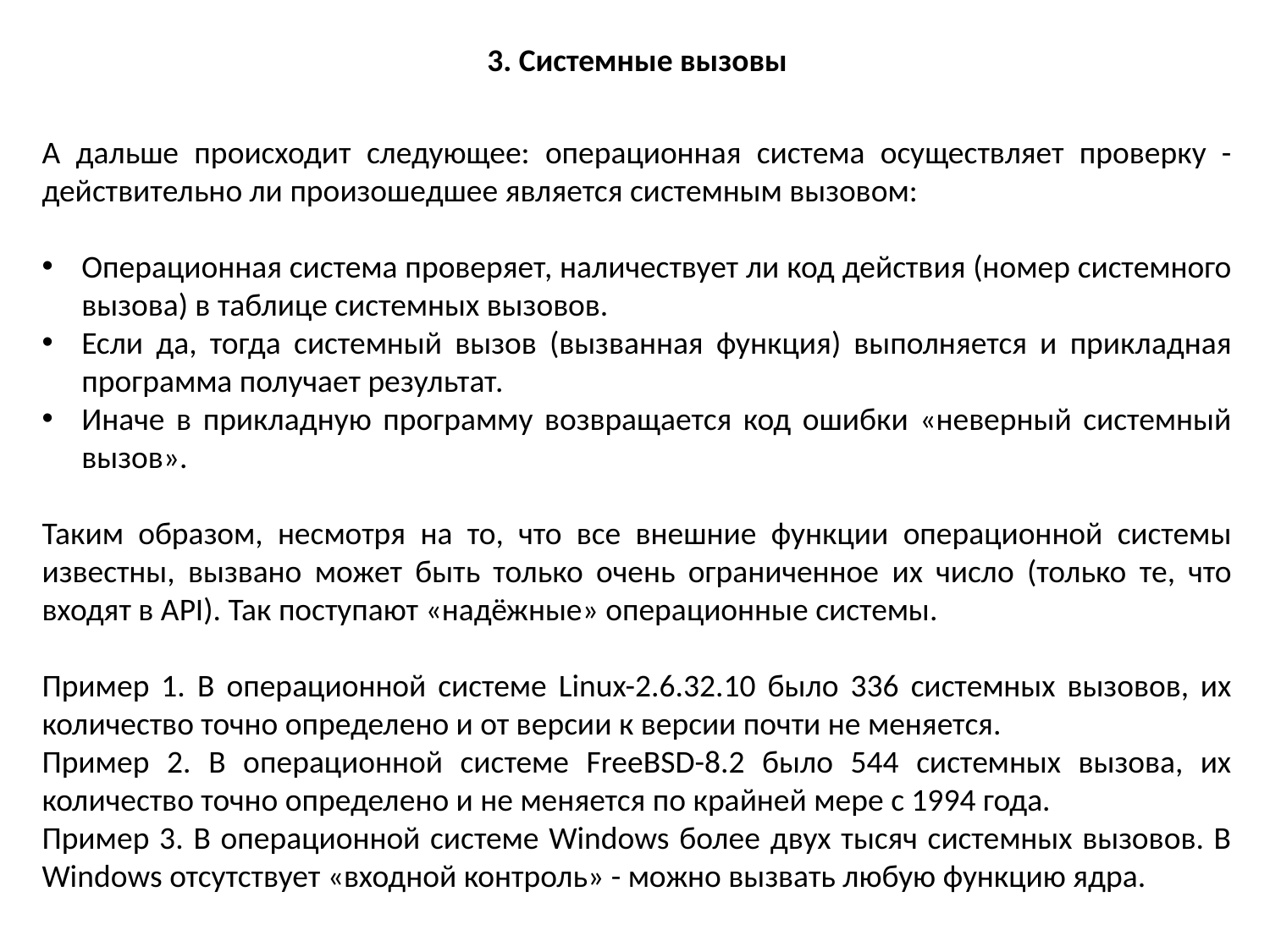

3. Системные вызовы
А дальше происходит следующее: операционная система осуществляет проверку - действительно ли произошедшее является системным вызовом:

Операционная система проверяет, наличествует ли код действия (номер системного вызова) в таблице системных вызовов.
Если да, тогда системный вызов (вызванная функция) выполняется и прикладная программа получает результат.
Иначе в прикладную программу возвращается код ошибки «неверный системный вызов».

Таким образом, несмотря на то, что все внешние функции операционной системы известны, вызвано может быть только очень ограниченное их число (только те, что входят в API). Так поступают «надёжные» операционные системы.

Пример 1. В операционной системе Linux-2.6.32.10 было 336 системных вызовов, их количество точно определено и от версии к версии почти не меняется.
Пример 2. В операционной системе FreeBSD-8.2 было 544 системных вызова, их количество точно определено и не меняется по крайней мере с 1994 года.
Пример 3. В операционной системе Windows более двух тысяч системных вызовов. В Windows отсутствует «входной контроль» - можно вызвать любую функцию ядра.